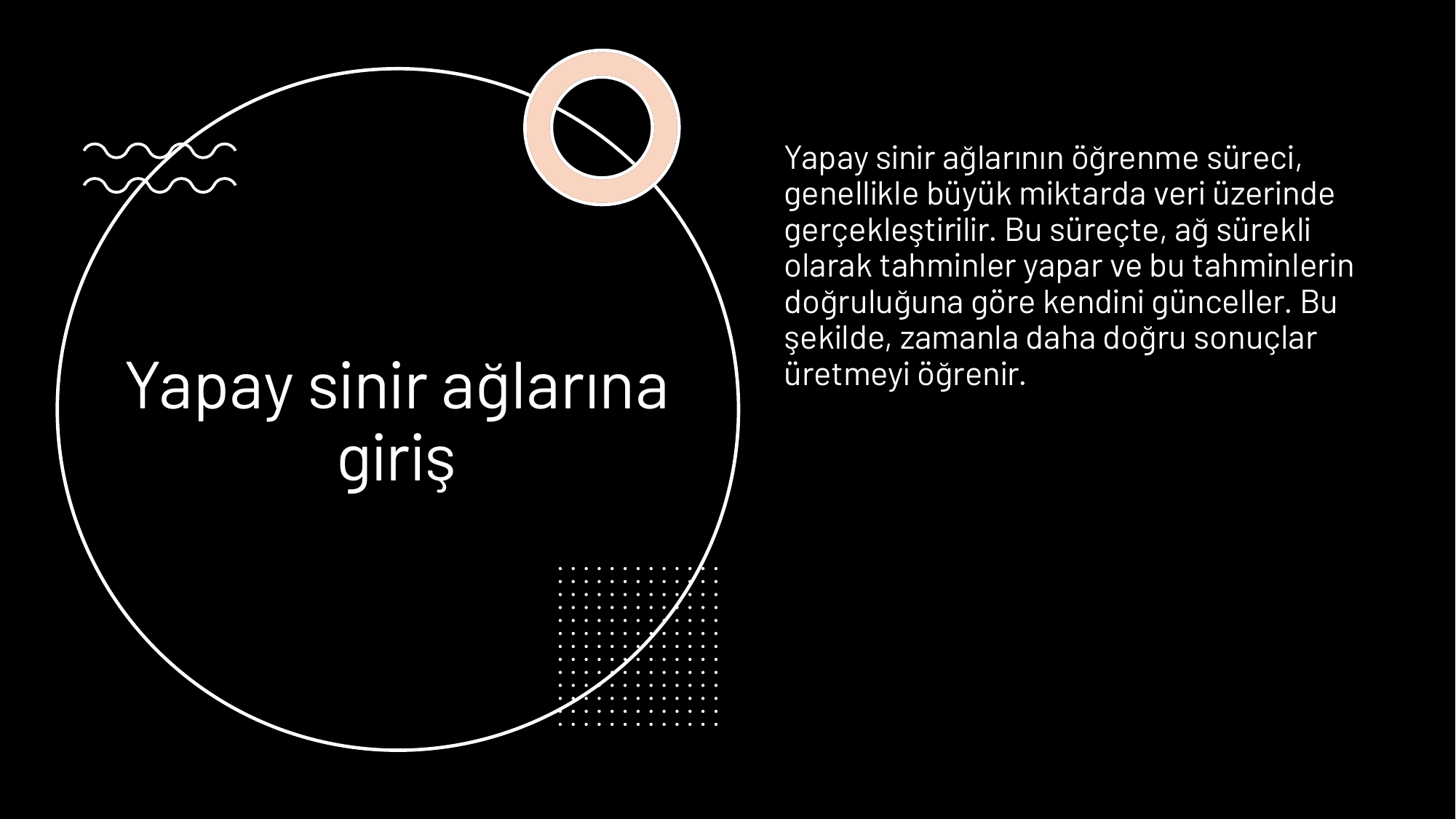

Yapay sinir ağlarının öğrenme süreci, genellikle büyük miktarda veri üzerinde gerçekleştirilir. Bu süreçte, ağ sürekli olarak tahminler yapar ve bu tahminlerin doğruluğuna göre kendini günceller. Bu şekilde, zamanla daha doğru sonuçlar üretmeyi öğrenir.

# Yapay sinir ağlarına giriş